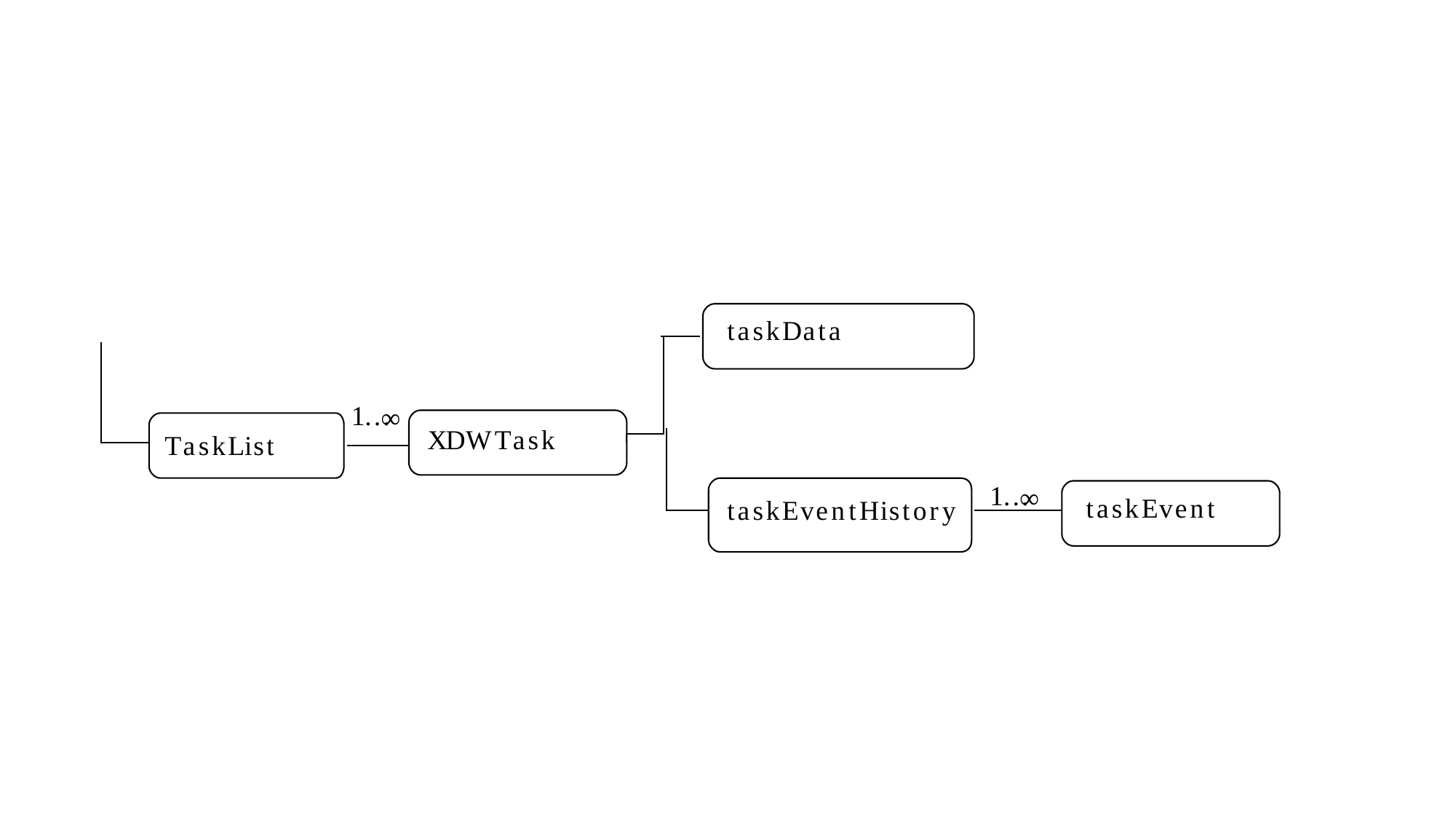

t
a
s
k
D
a
t
a

1
…

∞

X
D
W
T
a
s
k

T
a
s
k
L
i
s
t

1
…

∞

t
a
s
k
E
v
e
n
t

t
a
s
k
E
v
e
n
t
H
i
s
t
o
r
y